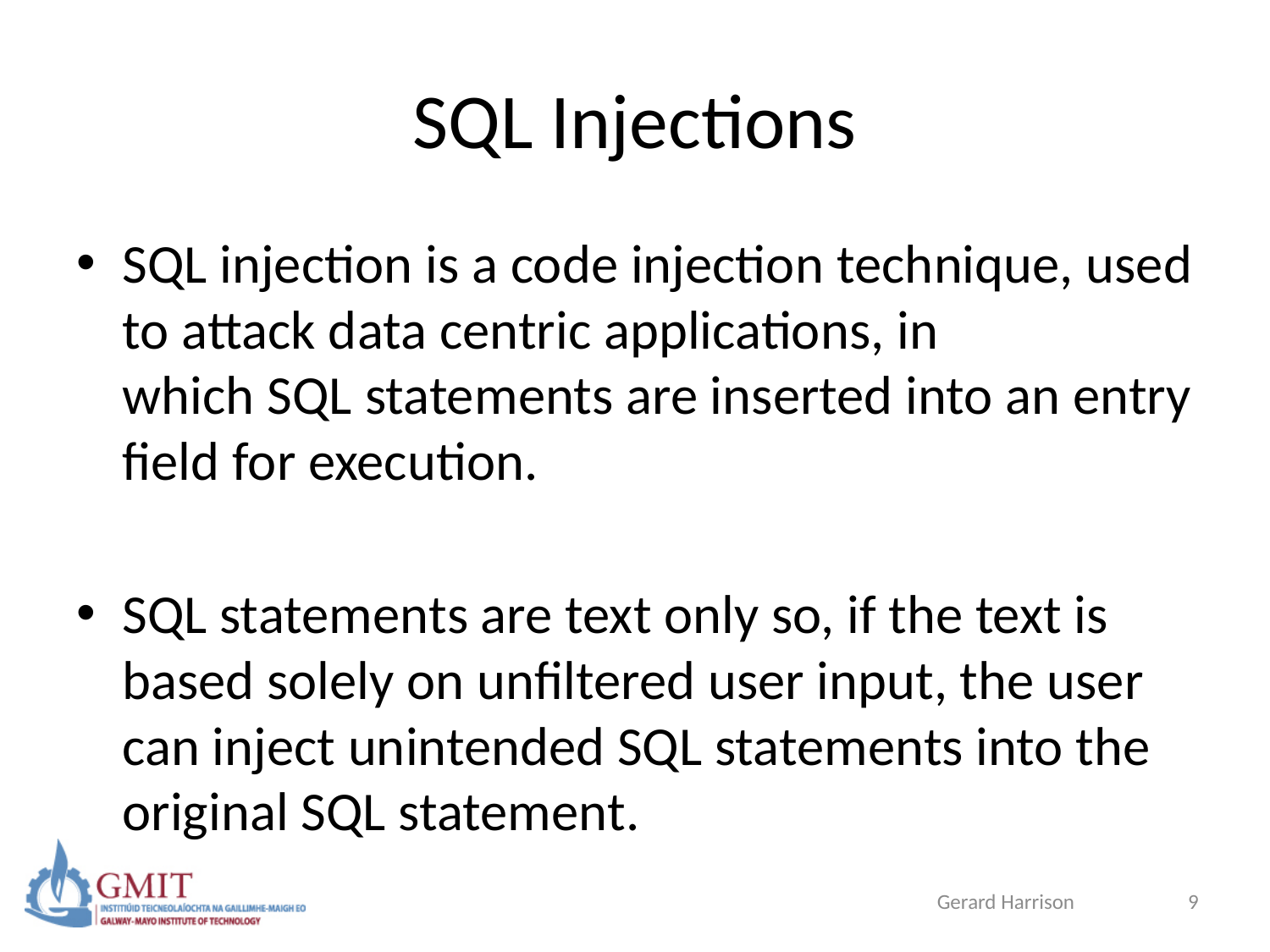

# SQL Injections
SQL injection is a code injection technique, used to attack data centric applications, in which SQL statements are inserted into an entry field for execution.

SQL statements are text only so, if the text is based solely on unfiltered user input, the user can inject unintended SQL statements into the original SQL statement.
Gerard Harrison
9